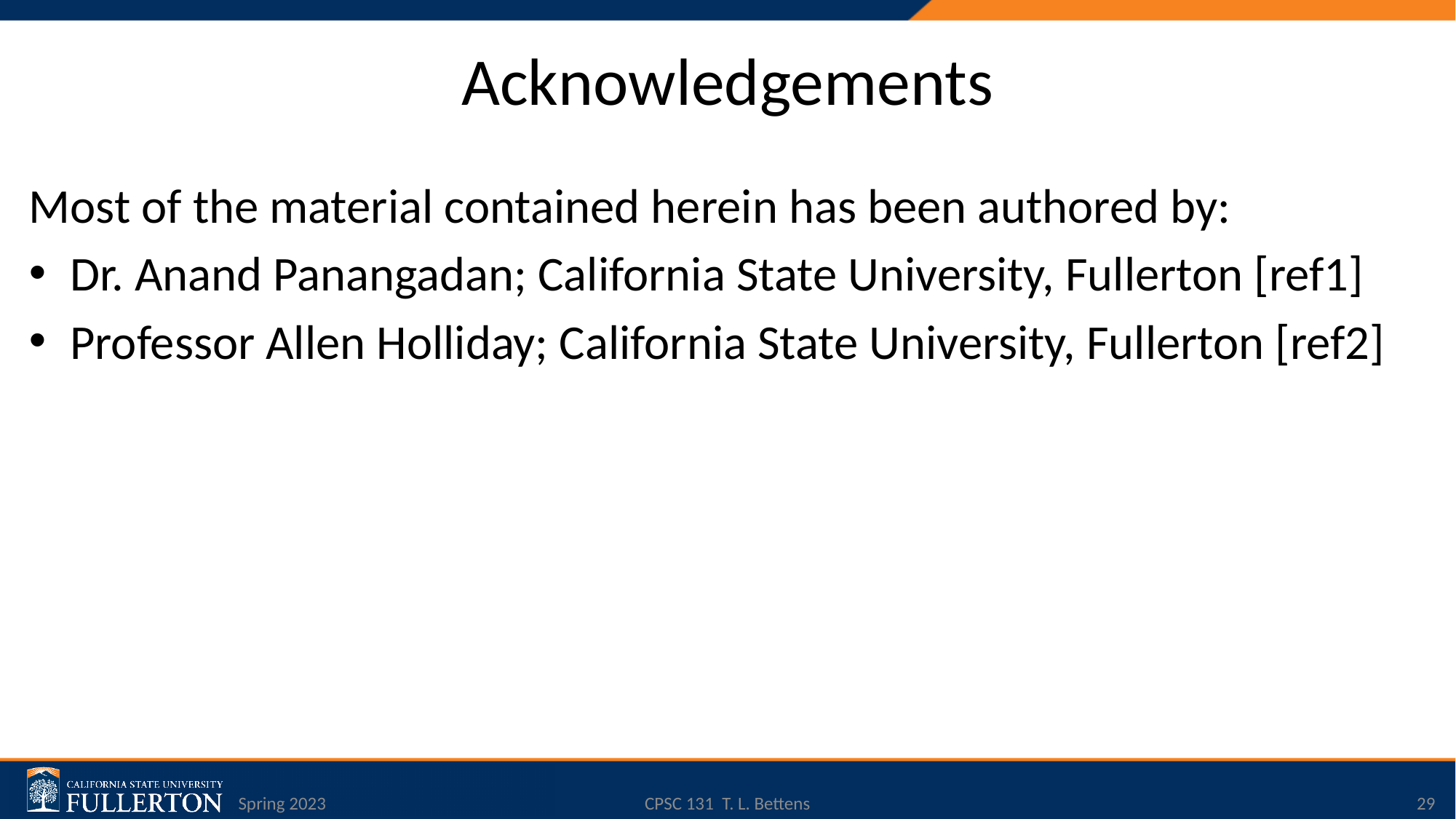

# Acknowledgements
Most of the material contained herein has been authored by:
Dr. Anand Panangadan; California State University, Fullerton [ref1]
Professor Allen Holliday; California State University, Fullerton [ref2]

Spring 2023
CPSC 131  T. L. Bettens
29